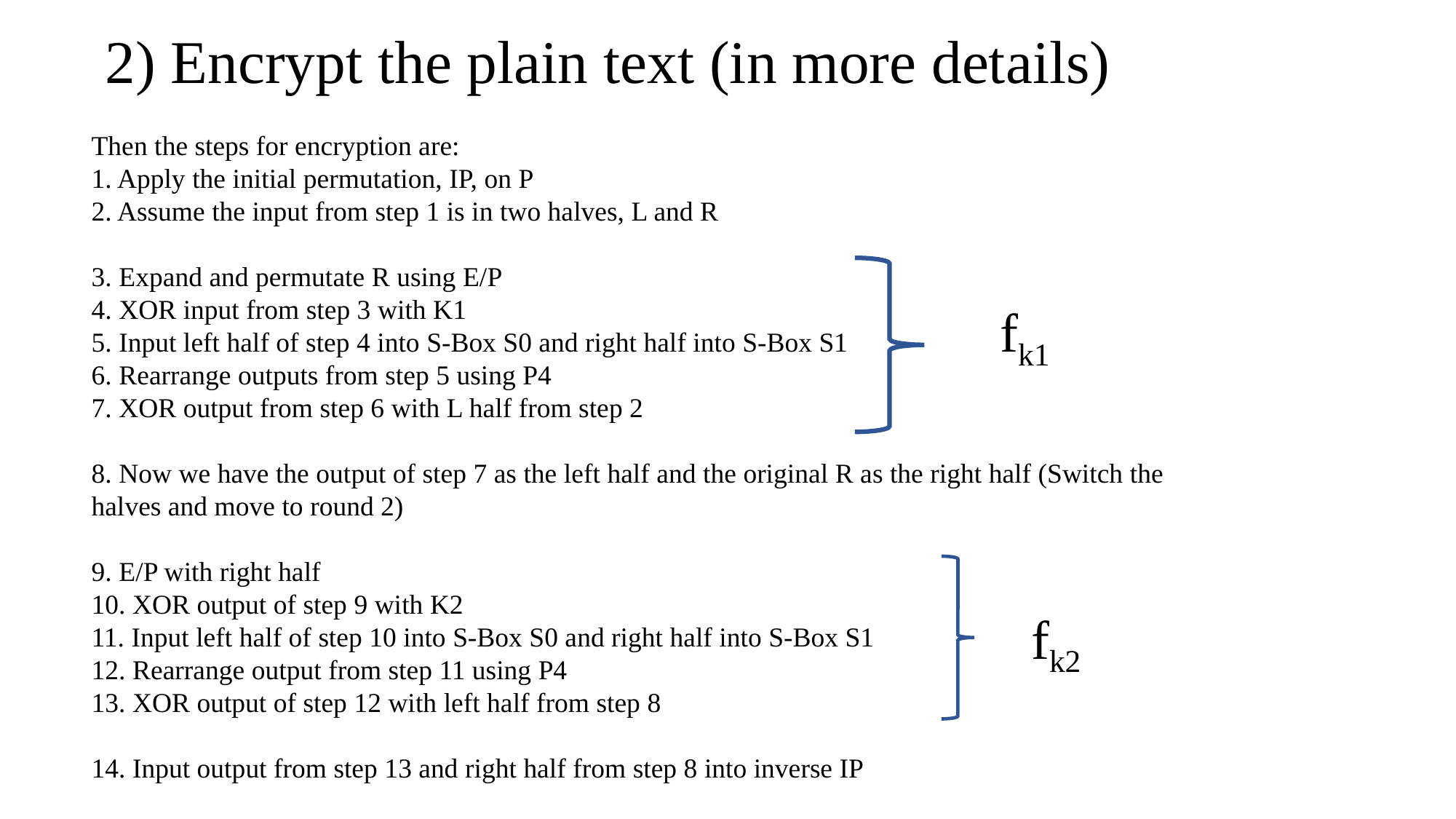

# 2) Encrypt the plain text (in more details)
Then the steps for encryption are:
1. Apply the initial permutation, IP, on P
2. Assume the input from step 1 is in two halves, L and R

3. Expand and permutate R using E/P
4. XOR input from step 3 with K1
5. Input left half of step 4 into S-Box S0 and right half into S-Box S1
6. Rearrange outputs from step 5 using P4
7. XOR output from step 6 with L half from step 2

8. Now we have the output of step 7 as the left half and the original R as the right half (Switch the halves and move to round 2)

9. E/P with right half
10. XOR output of step 9 with K2
11. Input left half of step 10 into S-Box S0 and right half into S-Box S1
12. Rearrange output from step 11 using P4
13. XOR output of step 12 with left half from step 8

14. Input output from step 13 and right half from step 8 into inverse IP

fk1

fk2